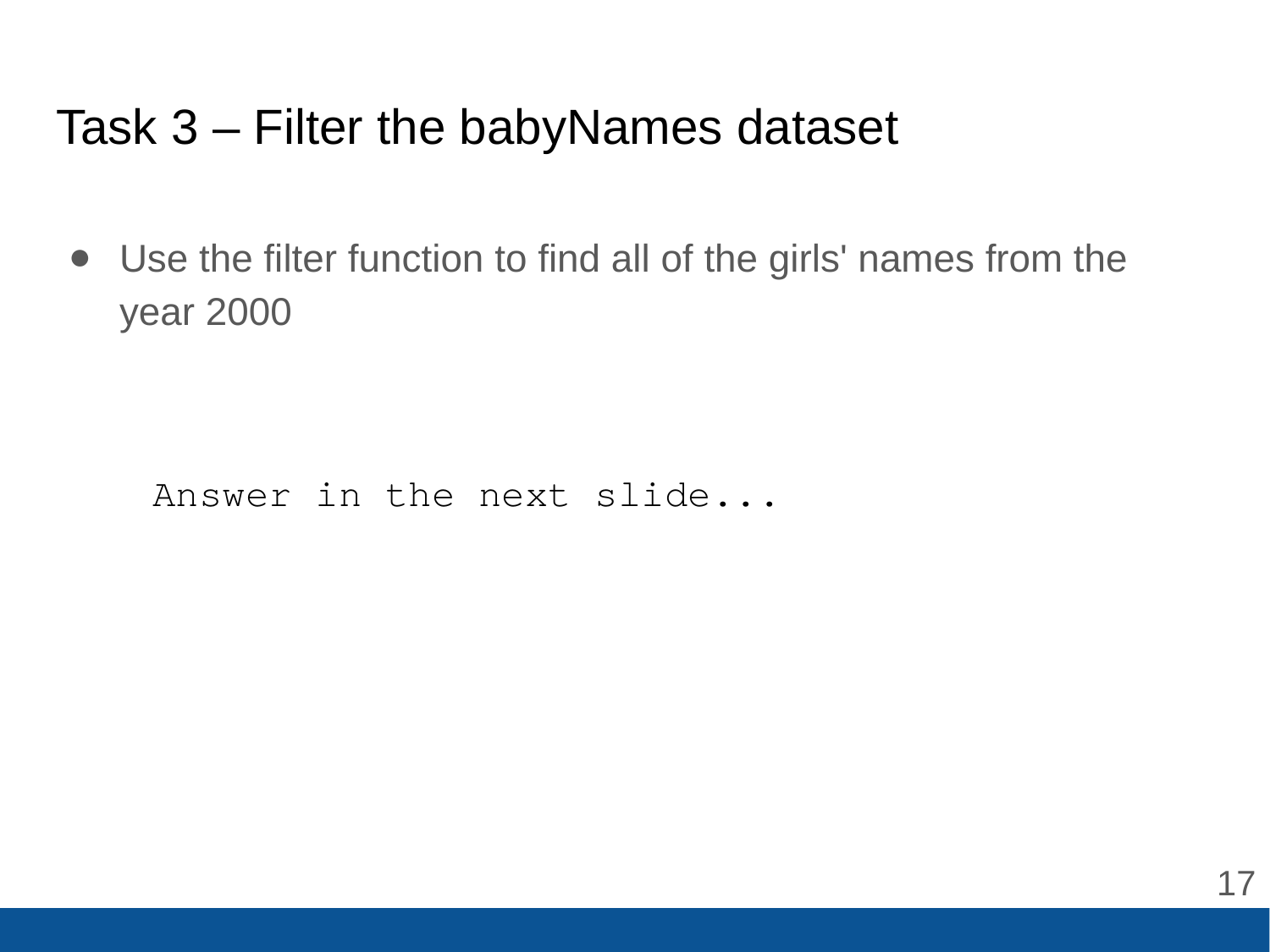

# Task 3 – Filter the babyNames dataset
Use the filter function to find all of the girls' names from the year 2000

Answer in the next slide...
17